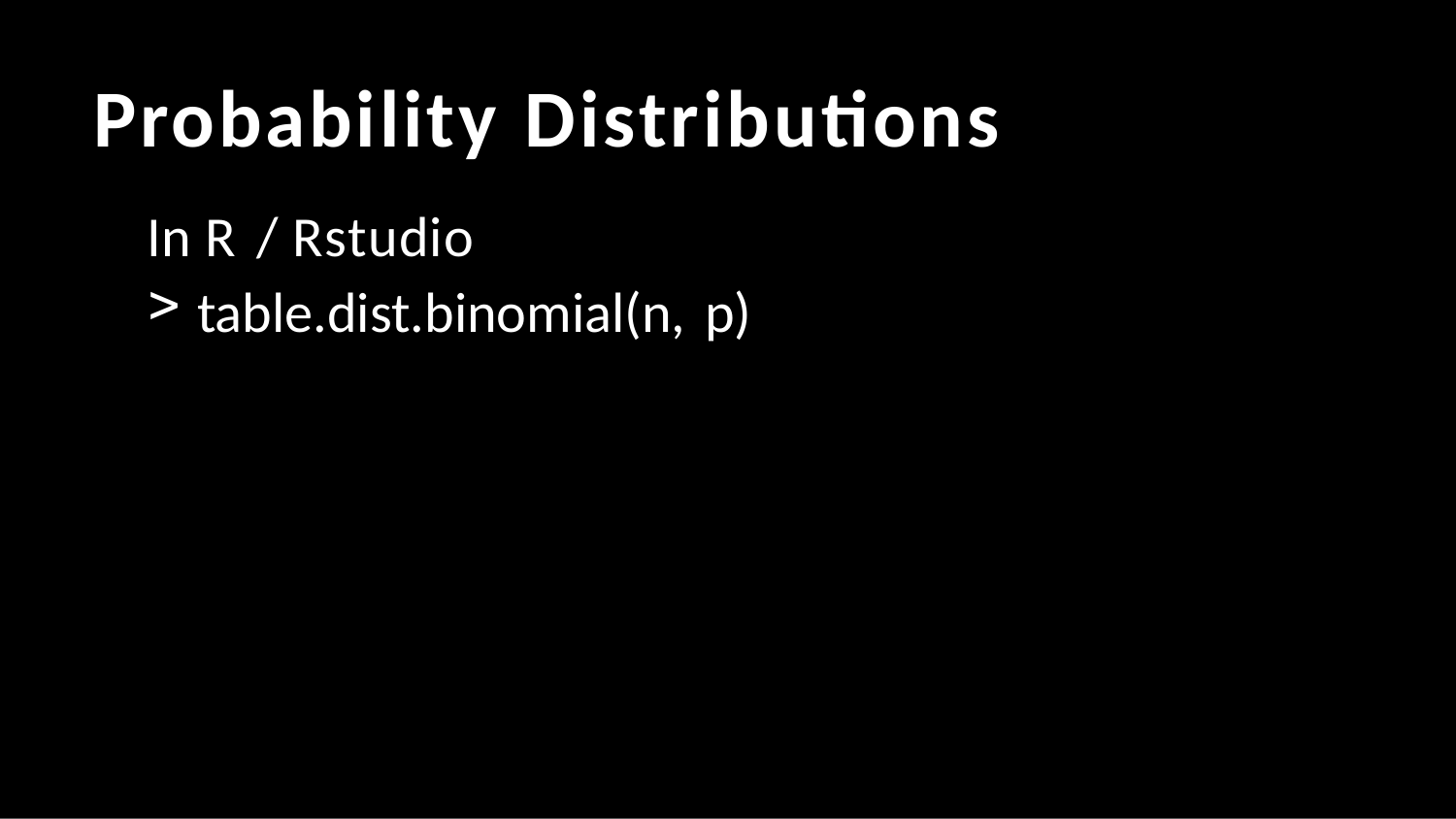

# Probability Distributions
In R / Rstudio
table.dist.binomial(n, p)